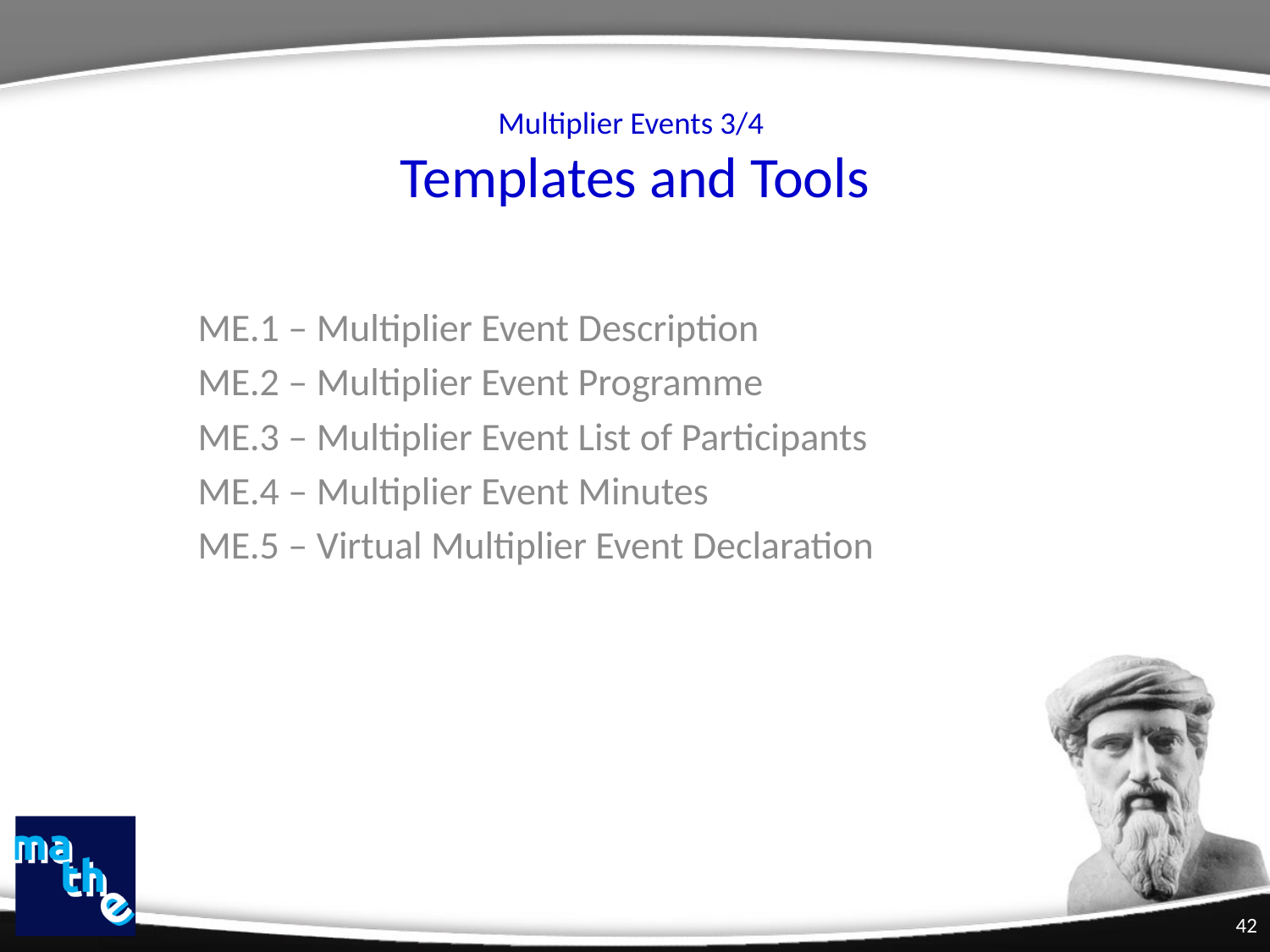

# Multiplier Events 3/4 Templates and Tools
ME.1 – Multiplier Event Description
ME.2 – Multiplier Event Programme
ME.3 – Multiplier Event List of Participants
ME.4 – Multiplier Event Minutes
ME.5 – Virtual Multiplier Event Declaration